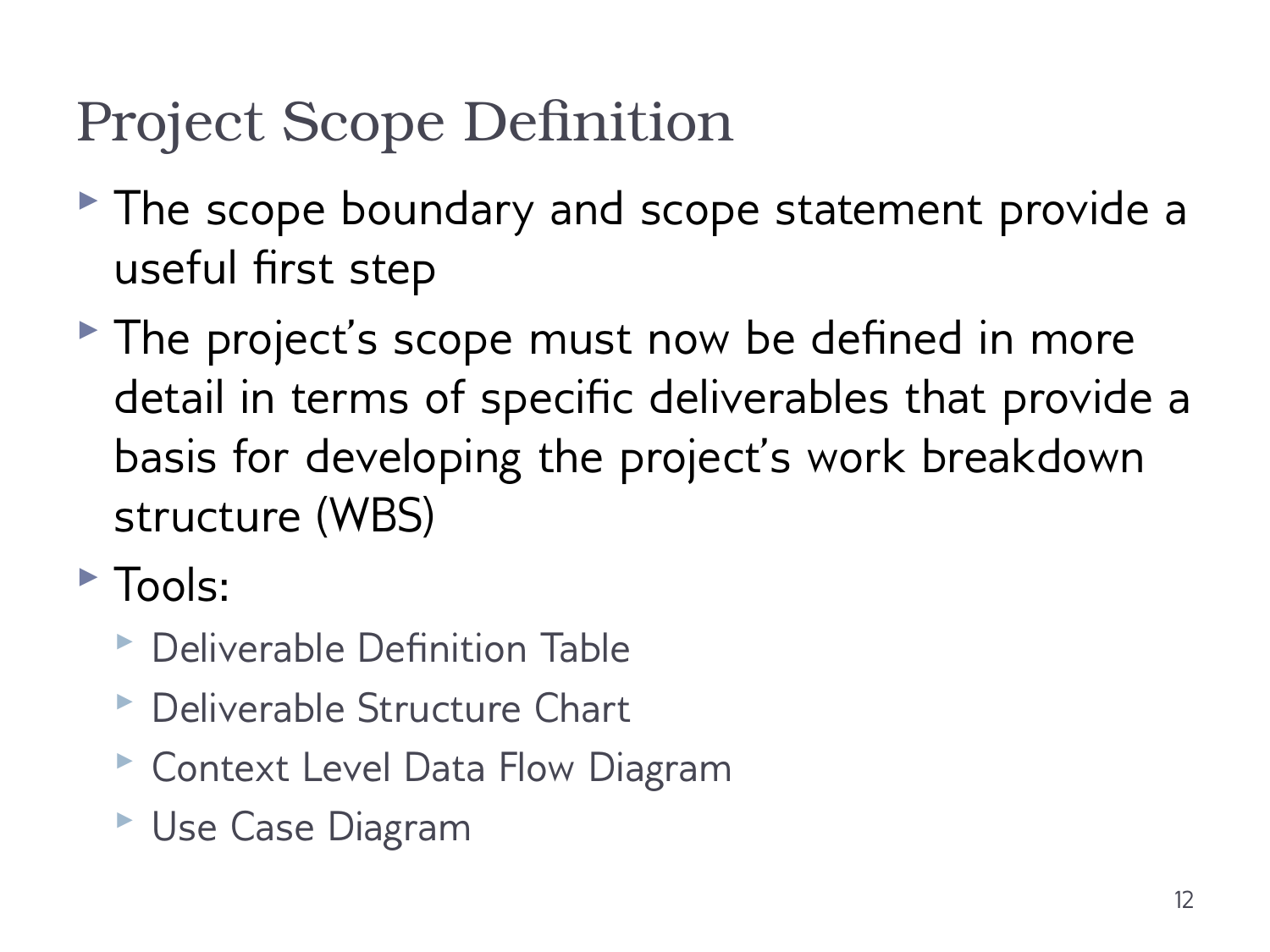

# Project Scope Definition
The scope boundary and scope statement provide a useful first step
The project’s scope must now be defined in more detail in terms of specific deliverables that provide a basis for developing the project’s work breakdown structure (WBS)
Tools:
Deliverable Definition Table
Deliverable Structure Chart
Context Level Data Flow Diagram
Use Case Diagram
12